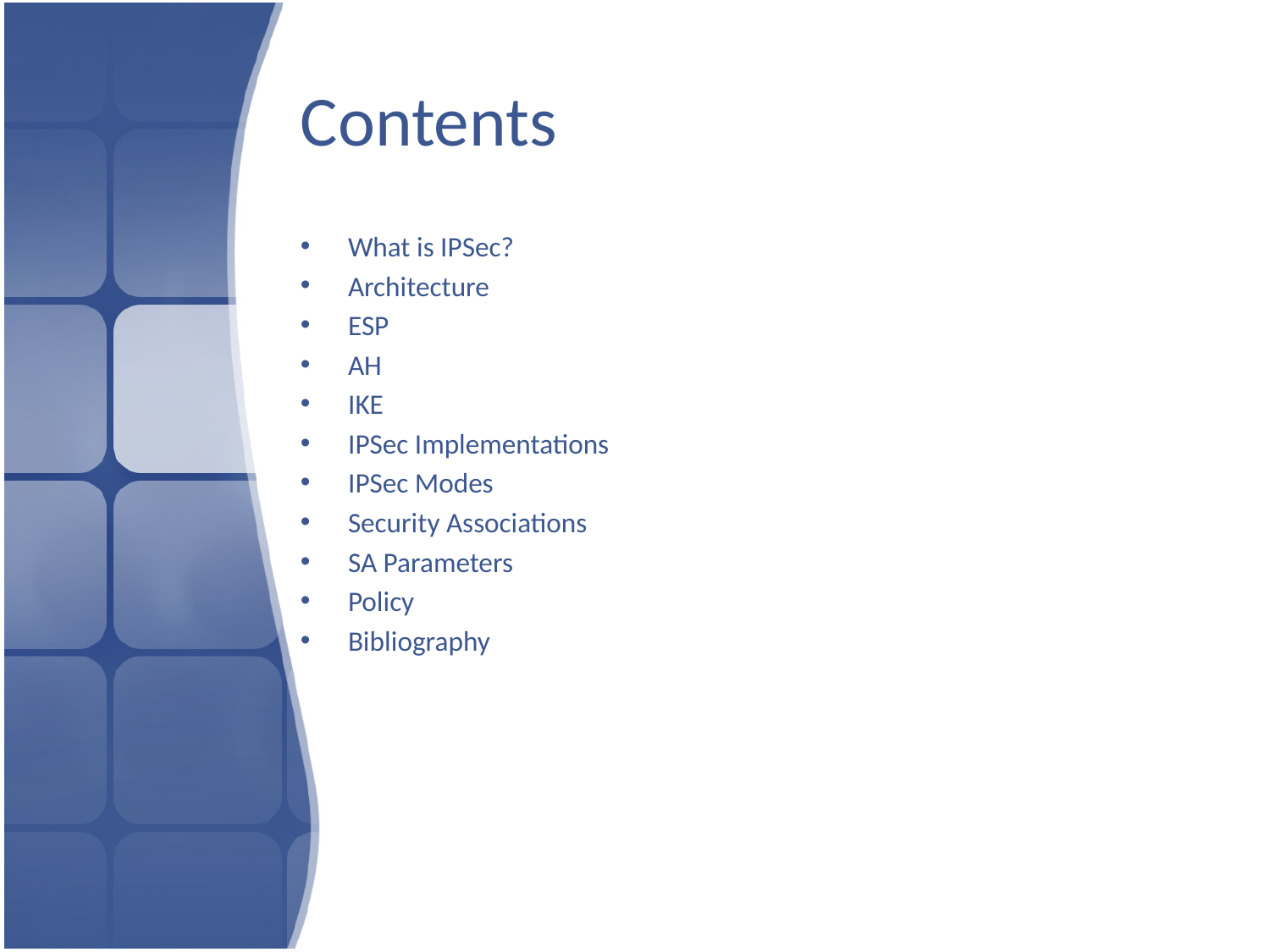

# Contents
What is IPSec?
Architecture
ESP
AH
IKE
IPSec Implementations
IPSec Modes
Security Associations
SA Parameters
Policy
Bibliography